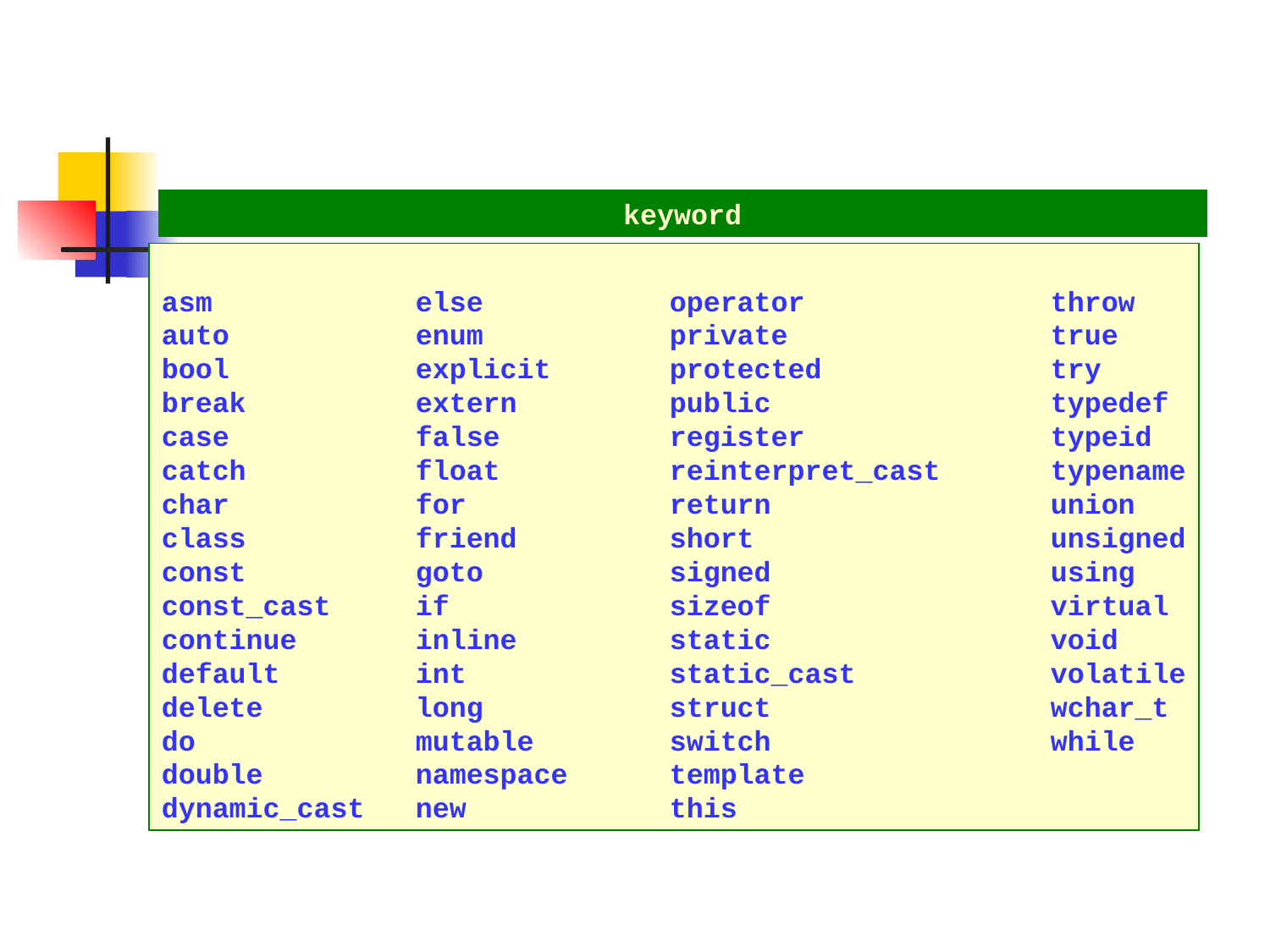

#
keyword

asm		else		operator		throw
auto		enum		private			true
bool		explicit	protected		try
break		extern		public			typedef
case		false		register		typeid
catch		float		reinterpret_cast	typename
char		for		return			union
class		friend		short			unsigned
const		goto		signed			using
const_cast	if		sizeof			virtual
continue	inline		static			void
default		int		static_cast		volatile
delete		long		struct			wchar_t
do 		mutable		switch			while
double		namespace	template
dynamic_cast	new		this